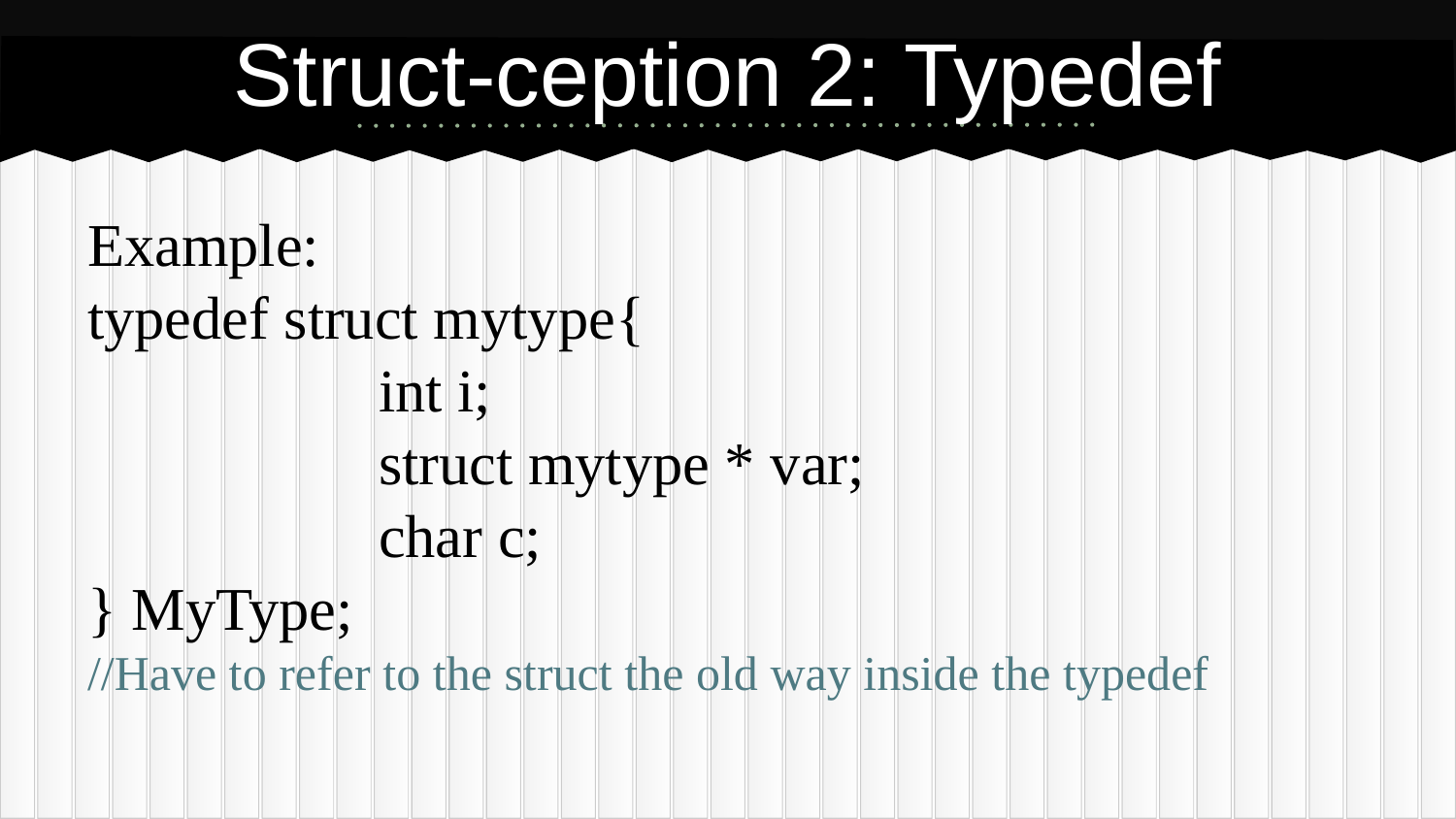

# Struct-ception 2: Typedef
Example:
typedef struct mytype{
		int i;
		struct mytype * var;
		char c;
} MyType;
//Have to refer to the struct the old way inside the typedef